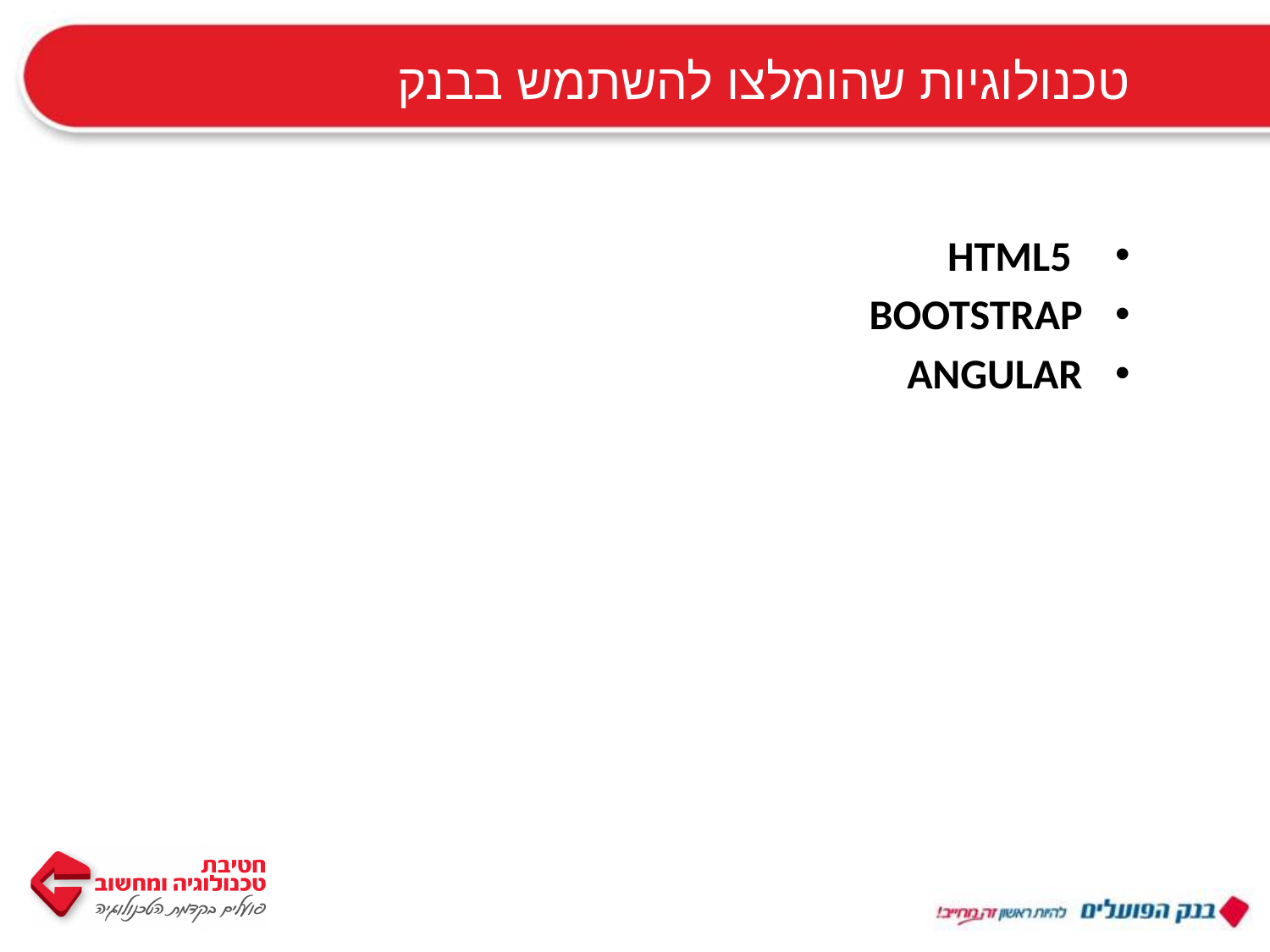

טכנולוגיות שהומלצו להשתמש בבנק
 HTML5
BOOTSTRAP
ANGULAR